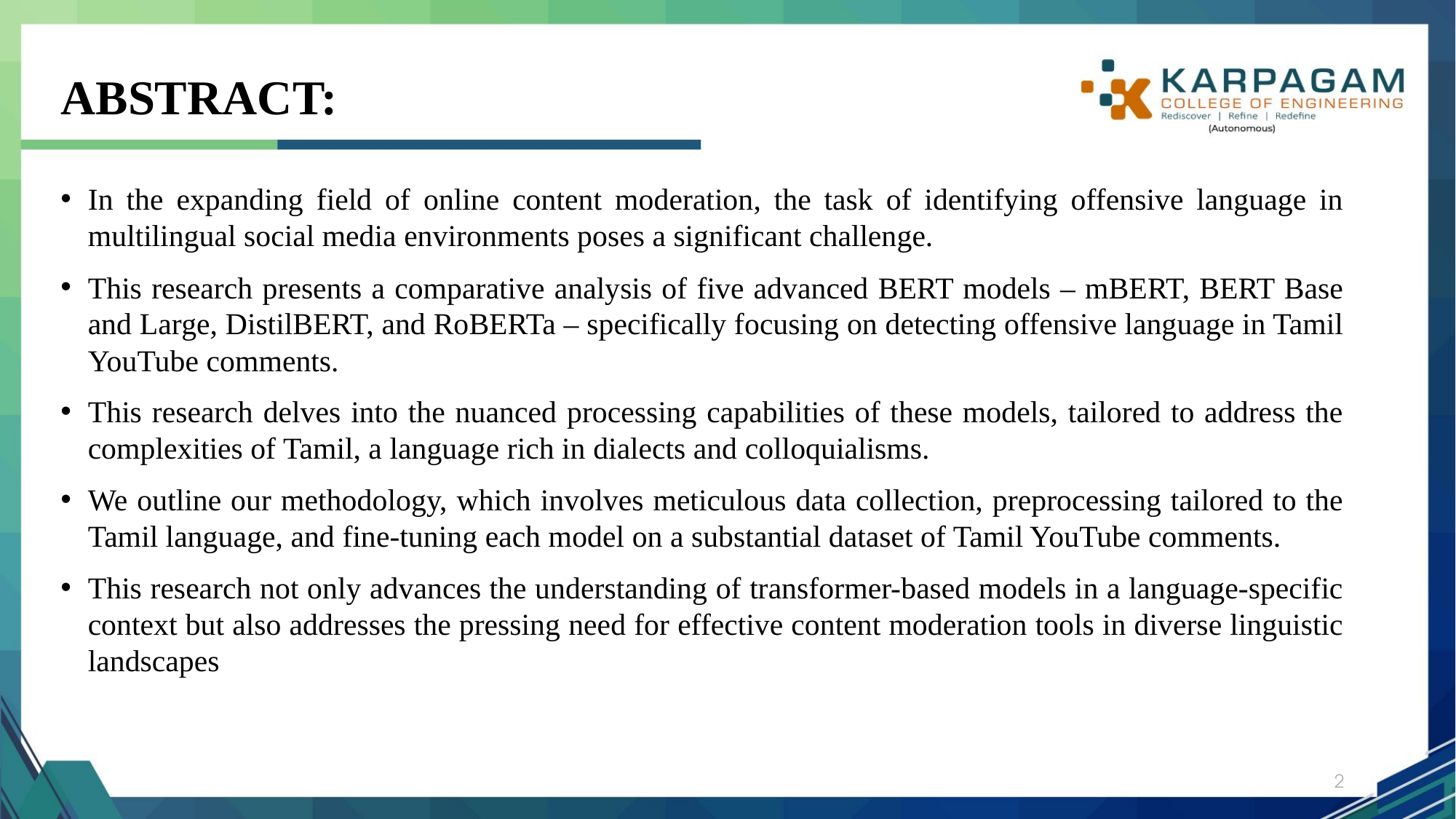

# ABSTRACT:
In the expanding field of online content moderation, the task of identifying offensive language in multilingual social media environments poses a significant challenge.
This research presents a comparative analysis of five advanced BERT models – mBERT, BERT Base and Large, DistilBERT, and RoBERTa – specifically focusing on detecting offensive language in Tamil YouTube comments.
This research delves into the nuanced processing capabilities of these models, tailored to address the complexities of Tamil, a language rich in dialects and colloquialisms.
We outline our methodology, which involves meticulous data collection, preprocessing tailored to the Tamil language, and fine-tuning each model on a substantial dataset of Tamil YouTube comments.
This research not only advances the understanding of transformer-based models in a language-specific context but also addresses the pressing need for effective content moderation tools in diverse linguistic landscapes
2